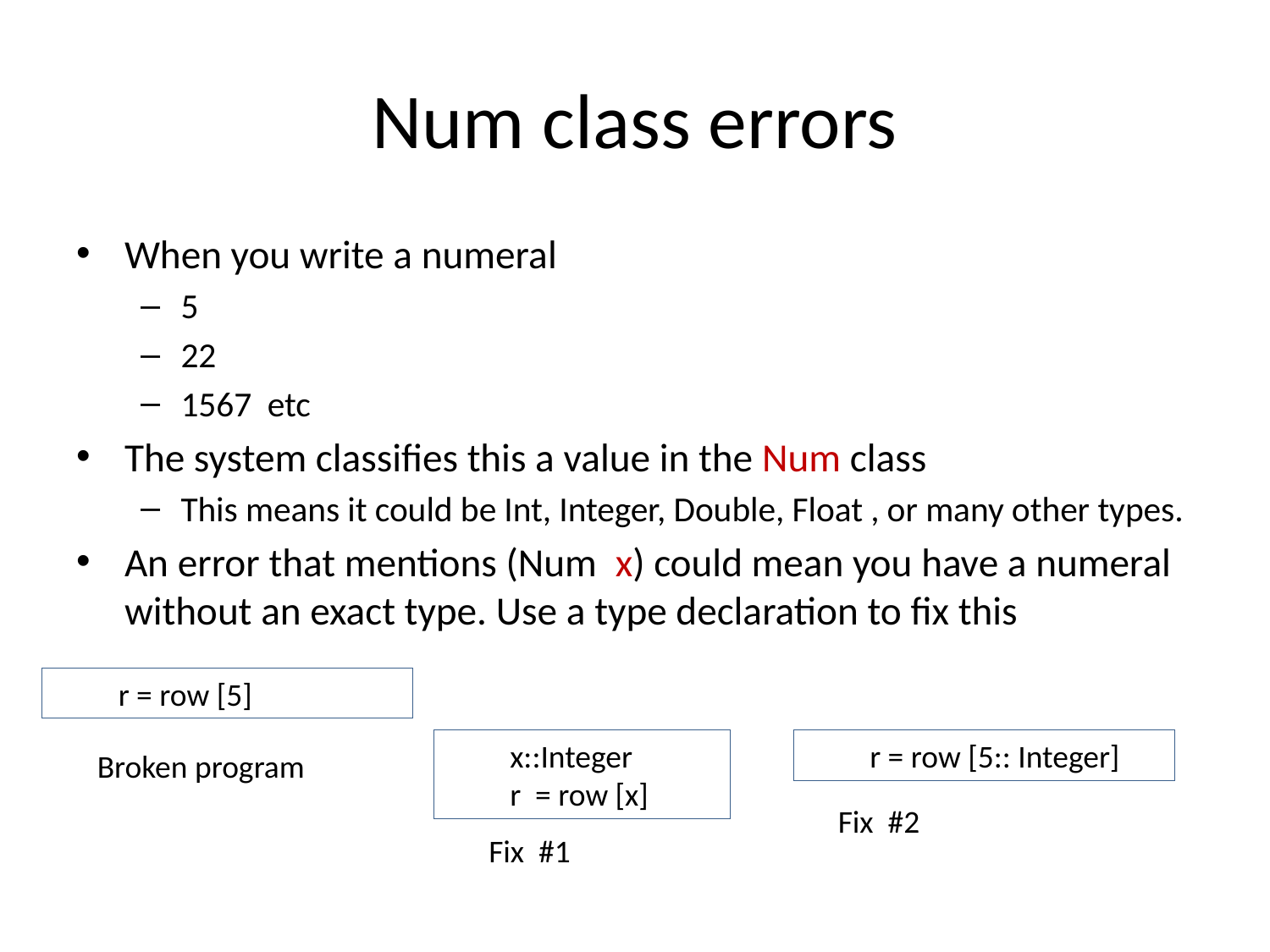

# Num class errors
When you write a numeral
5
22
1567  etc
The system classifies this a value in the Num class
This means it could be Int, Integer, Double, Float , or many other types.
An error that mentions (Num  x) could mean you have a numeral without an exact type. Use a type declaration to fix this

r = row [5]
x::Integer
r  = row [x]
r = row [5:: Integer]
Broken program
Fix  #2
Fix  #1